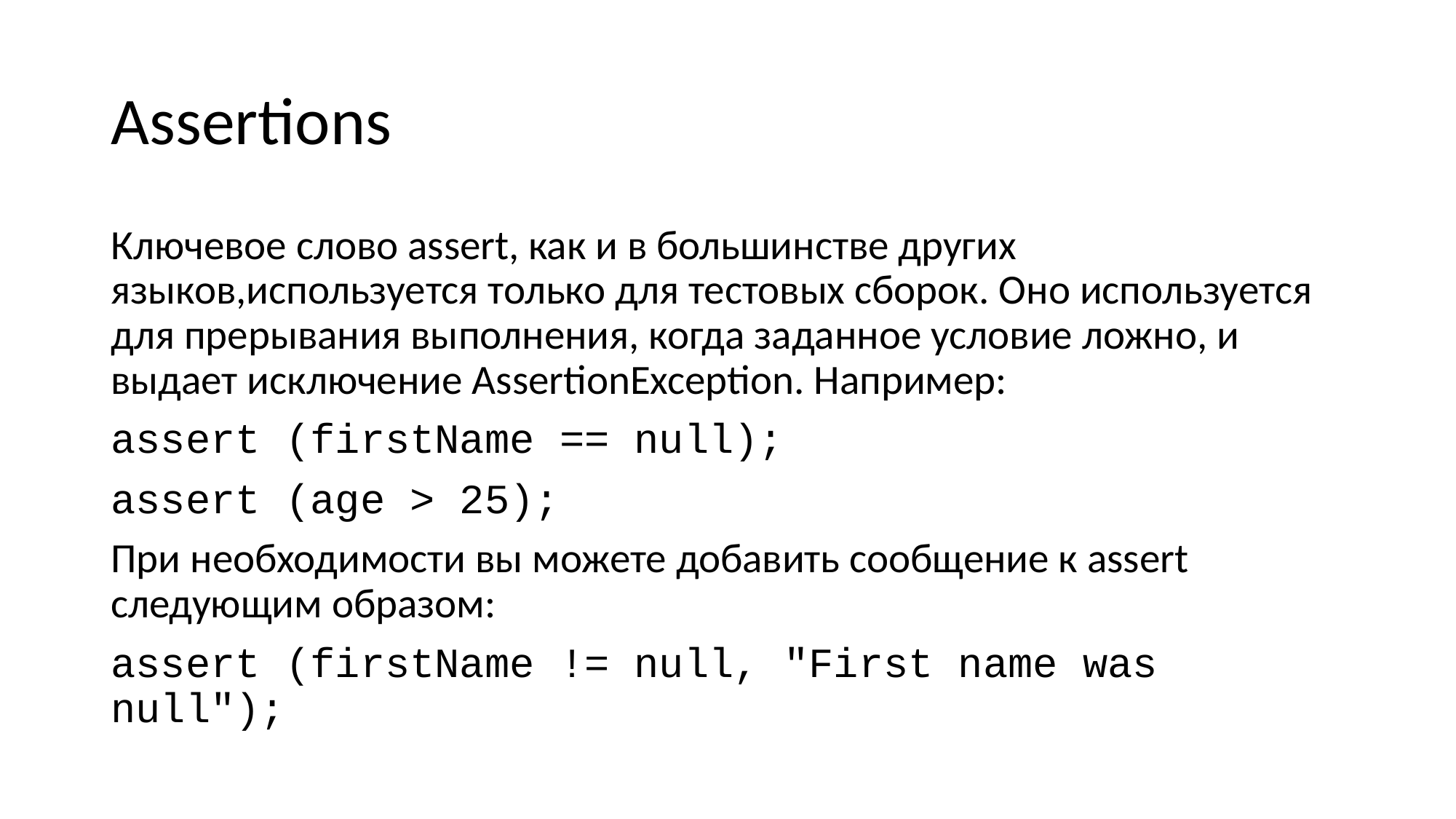

# Assertions
Ключевое слово assert, как и в большинстве других языков,используется только для тестовых сборок. Оно используется для прерывания выполнения, когда заданное условие ложно, и выдает исключение AssertionException. Например:
assert (firstName == null);
assert (age > 25);
При необходимости вы можете добавить сообщение к assert следующим образом:
assert (firstName != null, "First name was null");